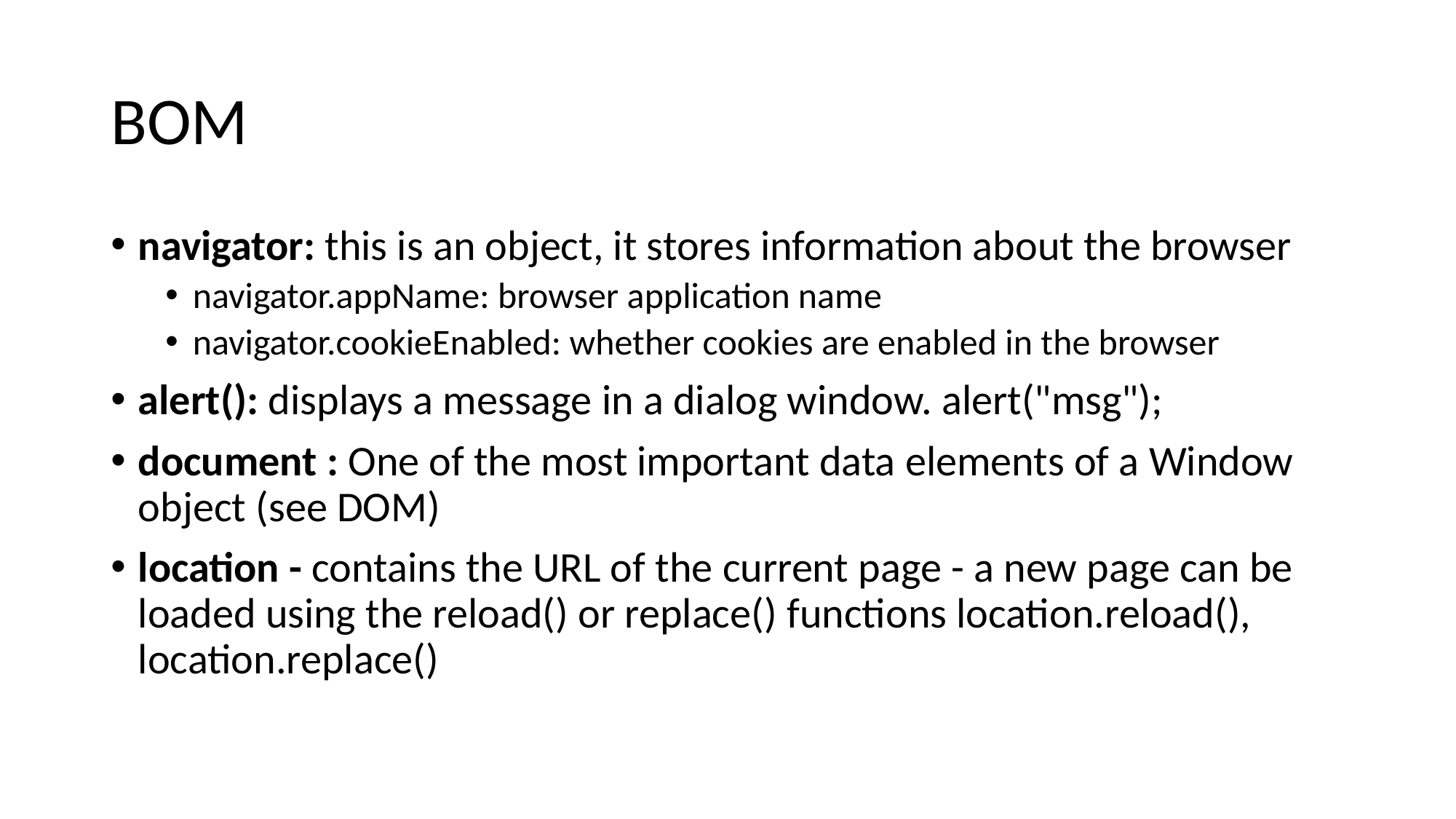

# BOM
navigator: this is an object, it stores information about the browser
navigator.appName: browser application name
navigator.cookieEnabled: whether cookies are enabled in the browser
alert(): displays a message in a dialog window. alert("msg");
document : One of the most important data elements of a Window object (see DOM)
location - contains the URL of the current page - a new page can be loaded using the reload() or replace() functions location.reload(), location.replace()